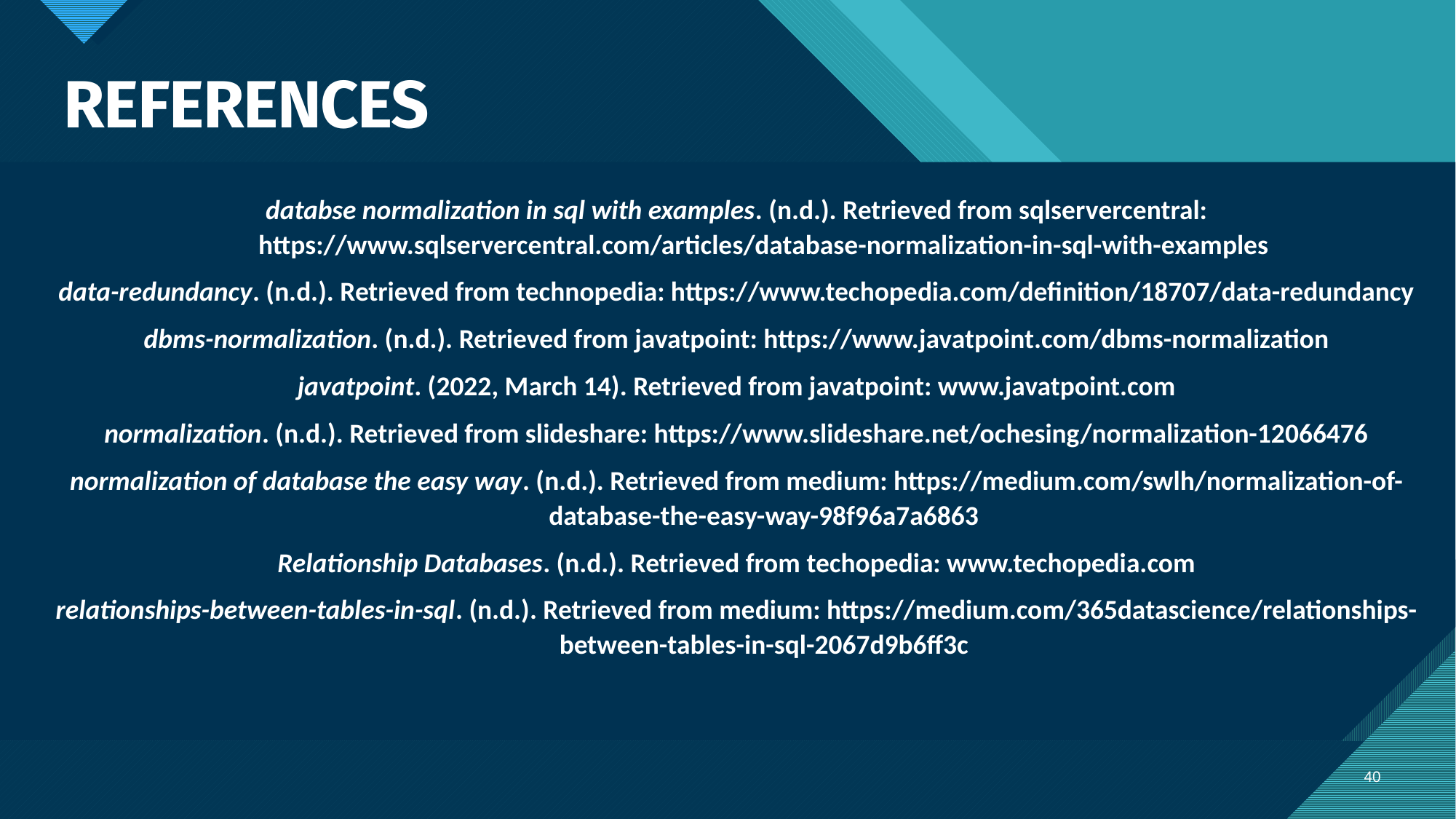

# REFERENCES
databse normalization in sql with examples. (n.d.). Retrieved from sqlservercentral: https://www.sqlservercentral.com/articles/database-normalization-in-sql-with-examples
data-redundancy. (n.d.). Retrieved from technopedia: https://www.techopedia.com/definition/18707/data-redundancy
dbms-normalization. (n.d.). Retrieved from javatpoint: https://www.javatpoint.com/dbms-normalization
javatpoint. (2022, March 14). Retrieved from javatpoint: www.javatpoint.com
normalization. (n.d.). Retrieved from slideshare: https://www.slideshare.net/ochesing/normalization-12066476
normalization of database the easy way. (n.d.). Retrieved from medium: https://medium.com/swlh/normalization-of-database-the-easy-way-98f96a7a6863
Relationship Databases. (n.d.). Retrieved from techopedia: www.techopedia.com
relationships-between-tables-in-sql. (n.d.). Retrieved from medium: https://medium.com/365datascience/relationships-between-tables-in-sql-2067d9b6ff3c

40